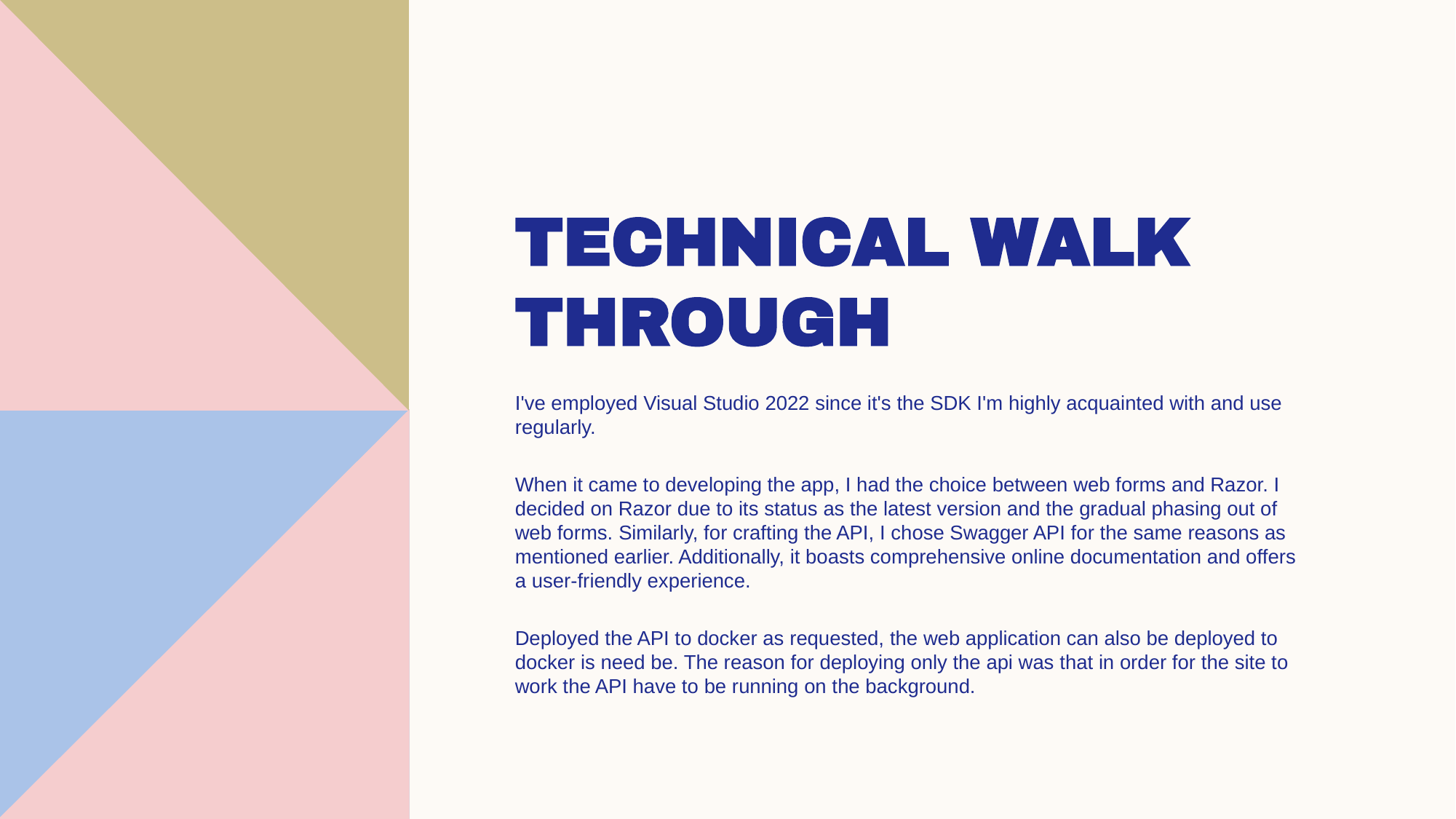

# Technical Walk Through
I've employed Visual Studio 2022 since it's the SDK I'm highly acquainted with and use regularly.

When it came to developing the app, I had the choice between web forms and Razor. I decided on Razor due to its status as the latest version and the gradual phasing out of web forms. Similarly, for crafting the API, I chose Swagger API for the same reasons as mentioned earlier. Additionally, it boasts comprehensive online documentation and offers a user-friendly experience.

Deployed the API to docker as requested, the web application can also be deployed to docker is need be. The reason for deploying only the api was that in order for the site to work the API have to be running on the background.